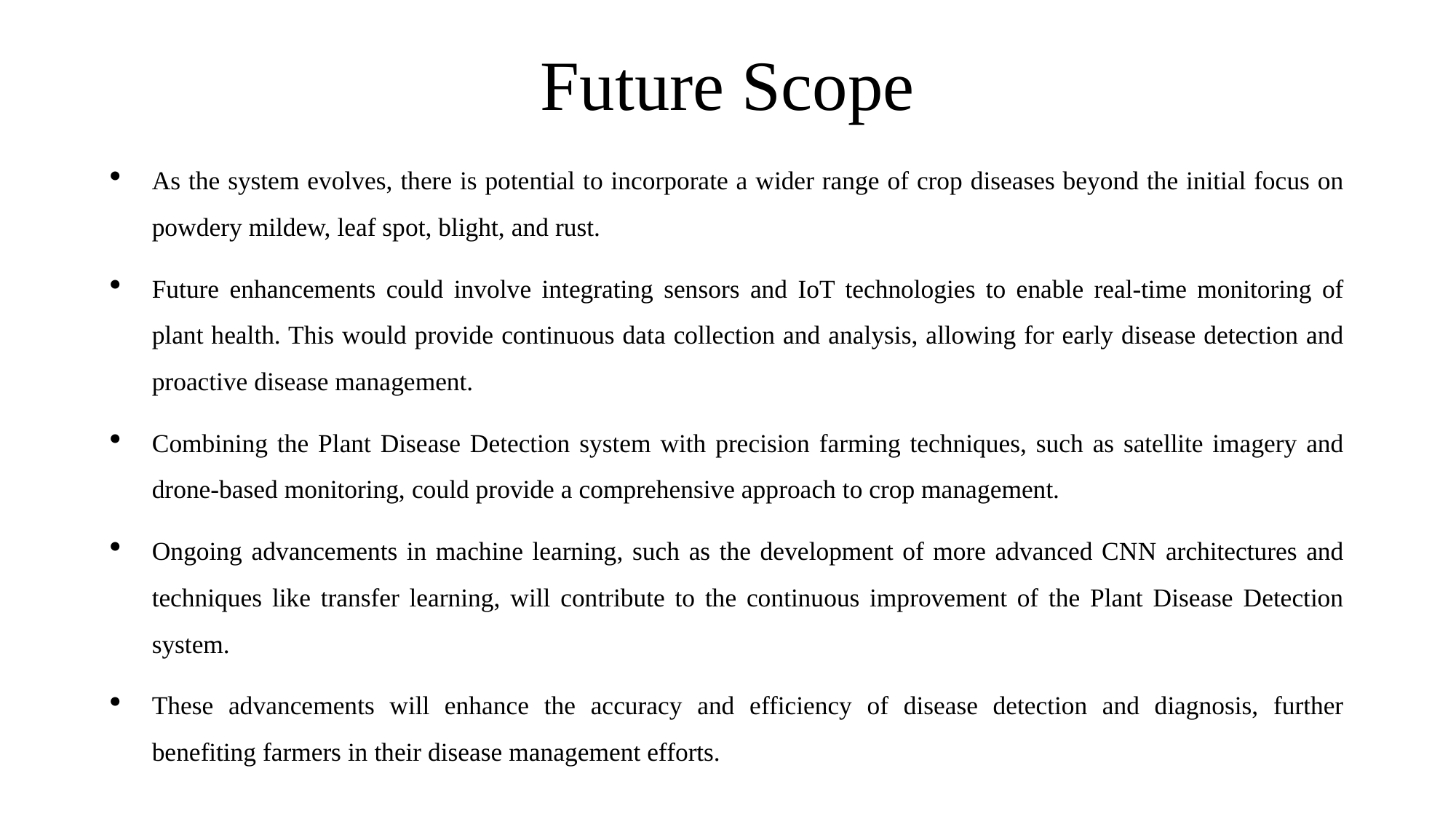

# Future Scope
As the system evolves, there is potential to incorporate a wider range of crop diseases beyond the initial focus on powdery mildew, leaf spot, blight, and rust.
Future enhancements could involve integrating sensors and IoT technologies to enable real-time monitoring of plant health. This would provide continuous data collection and analysis, allowing for early disease detection and proactive disease management.
Combining the Plant Disease Detection system with precision farming techniques, such as satellite imagery and drone-based monitoring, could provide a comprehensive approach to crop management.
Ongoing advancements in machine learning, such as the development of more advanced CNN architectures and techniques like transfer learning, will contribute to the continuous improvement of the Plant Disease Detection system.
These advancements will enhance the accuracy and efficiency of disease detection and diagnosis, further benefiting farmers in their disease management efforts.